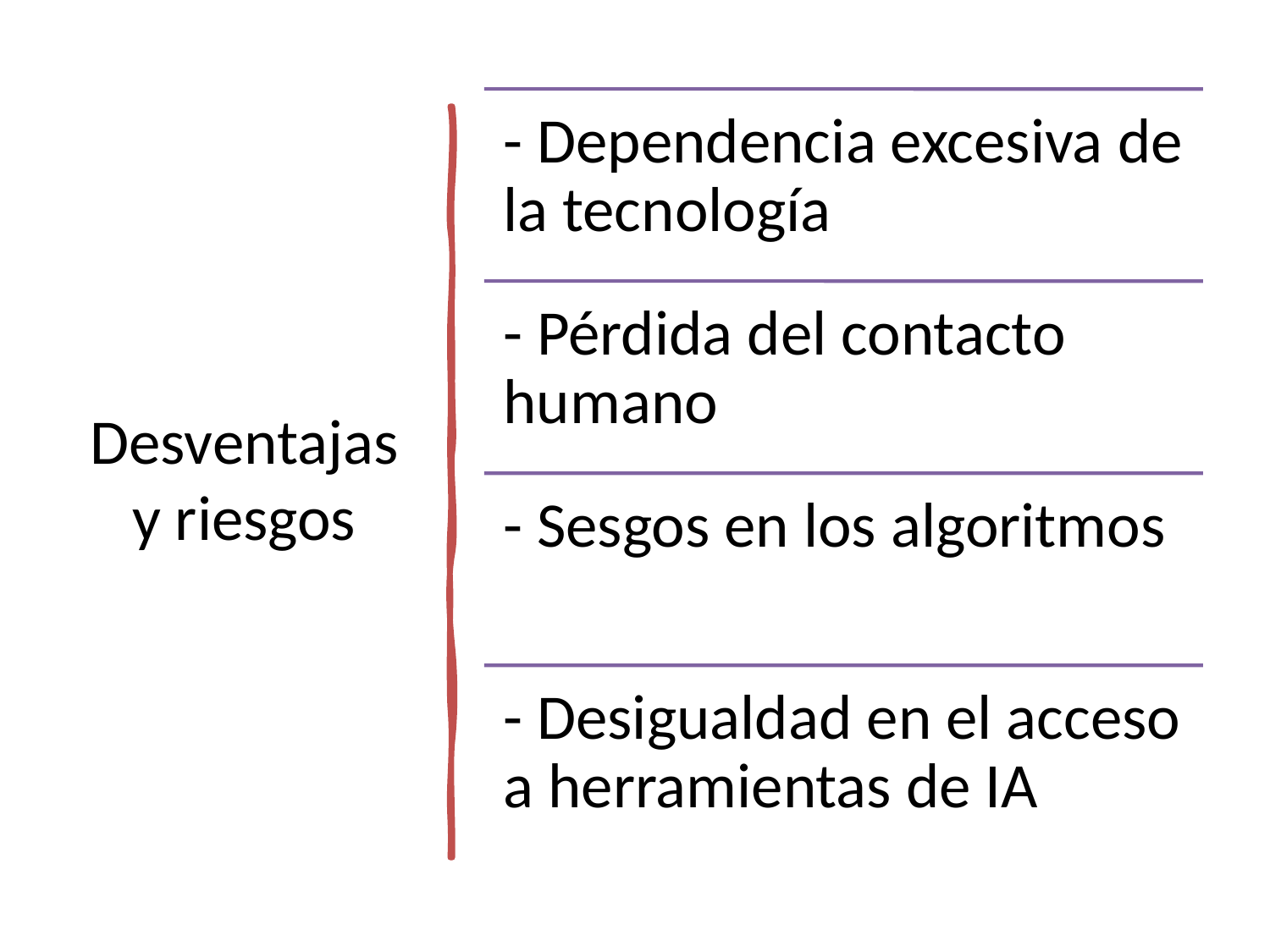

- Dependencia excesiva de la tecnología
- Pérdida del contacto humano
- Sesgos en los algoritmos
- Desigualdad en el acceso a herramientas de IA
# Desventajas y riesgos